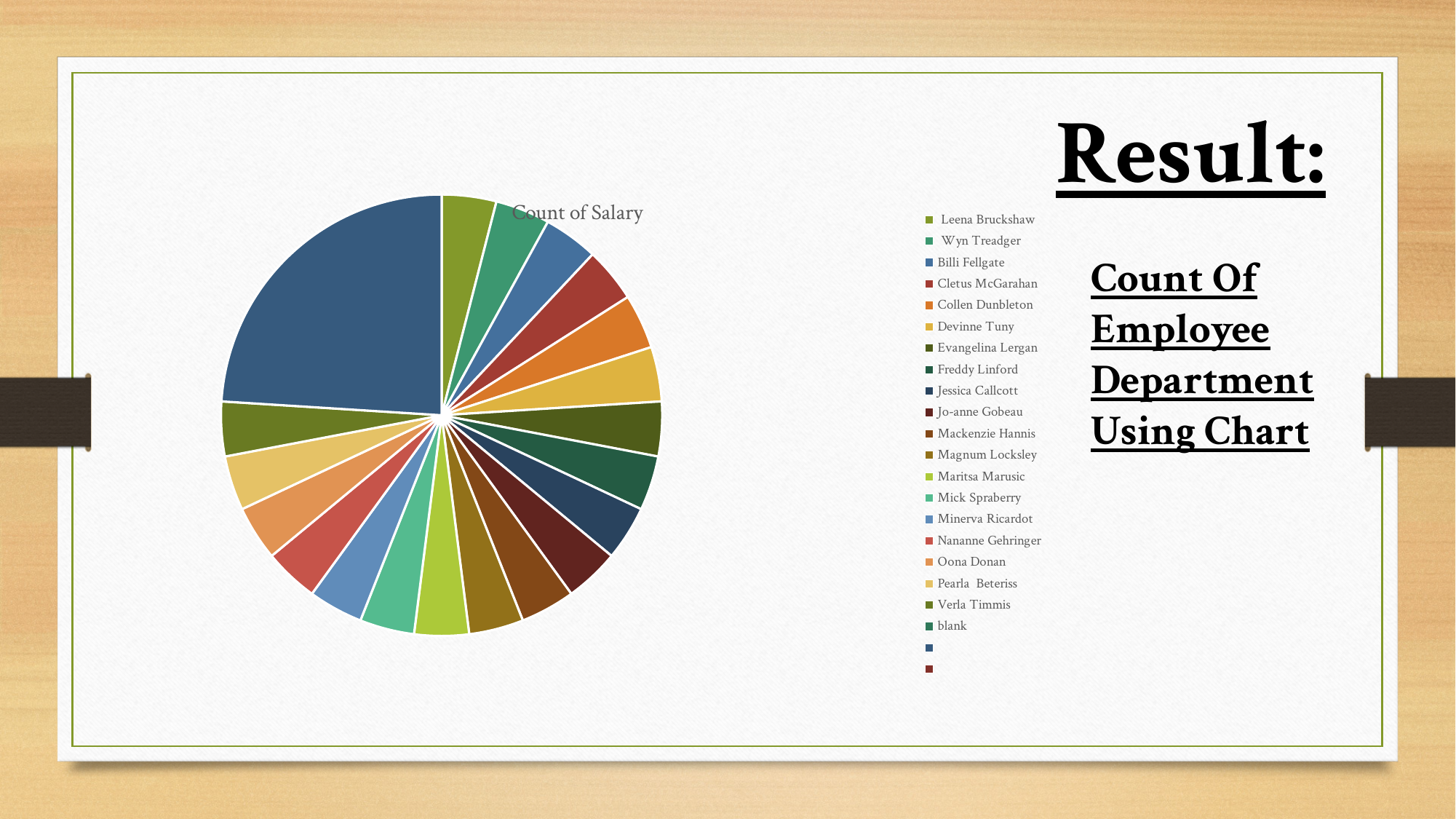

Result:

[unsupported chart]

Count Of Employee Department Using Chart